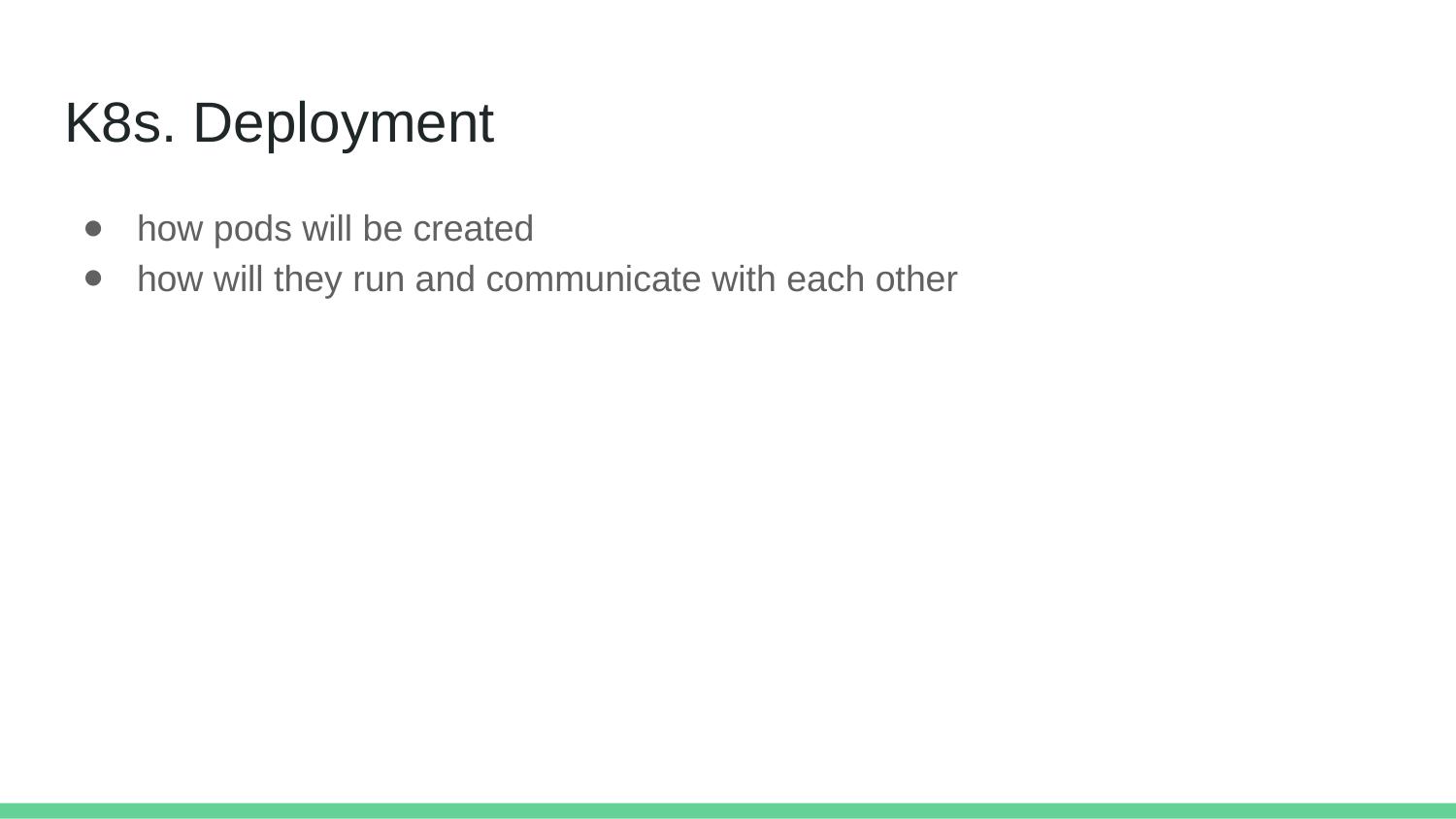

# K8s. Deployment
how pods will be created
how will they run and communicate with each other